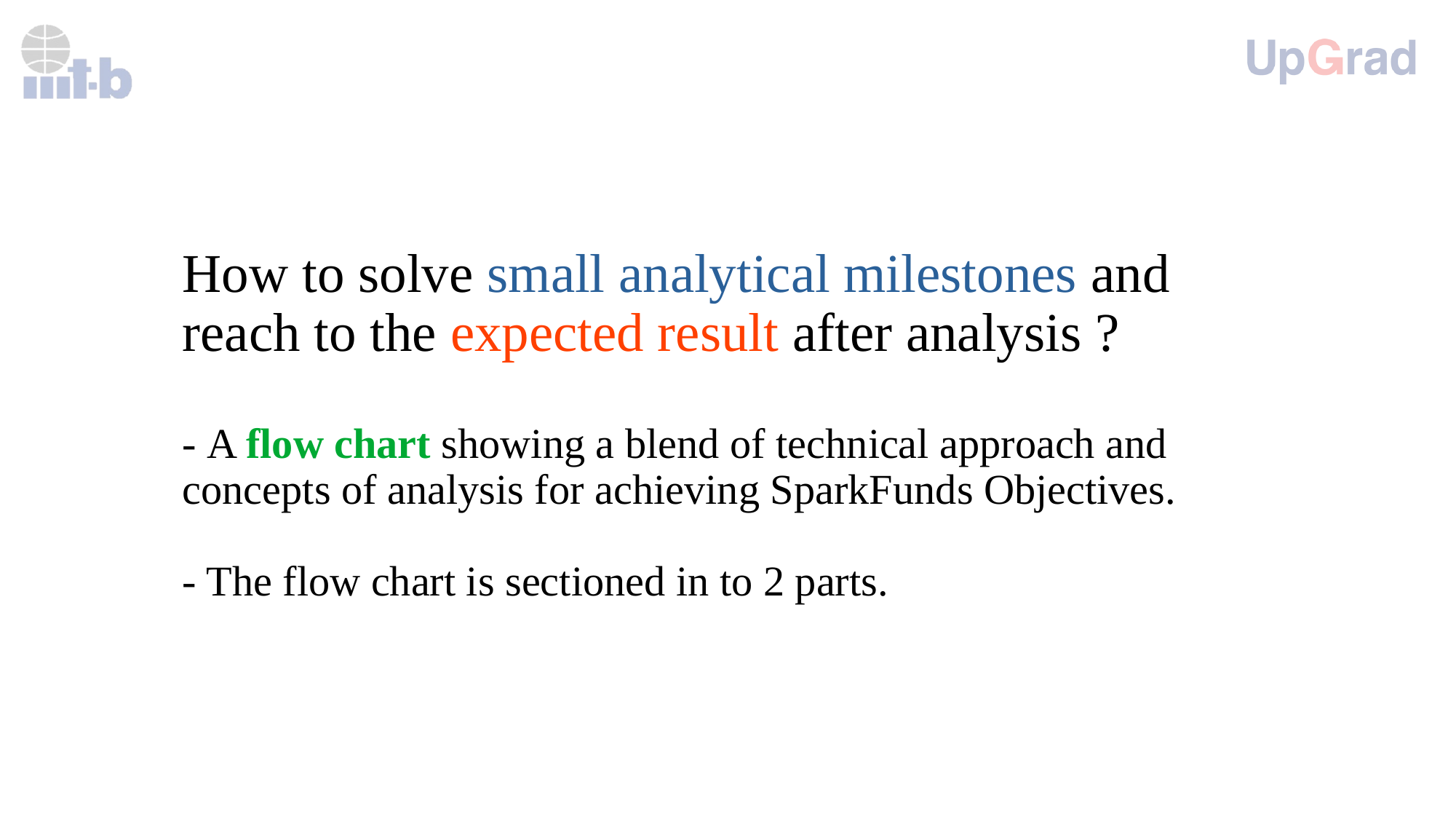

How to solve small analytical milestones and reach to the expected result after analysis ?

- A flow chart showing a blend of technical approach and concepts of analysis for achieving SparkFunds Objectives.

- The flow chart is sectioned in to 2 parts.